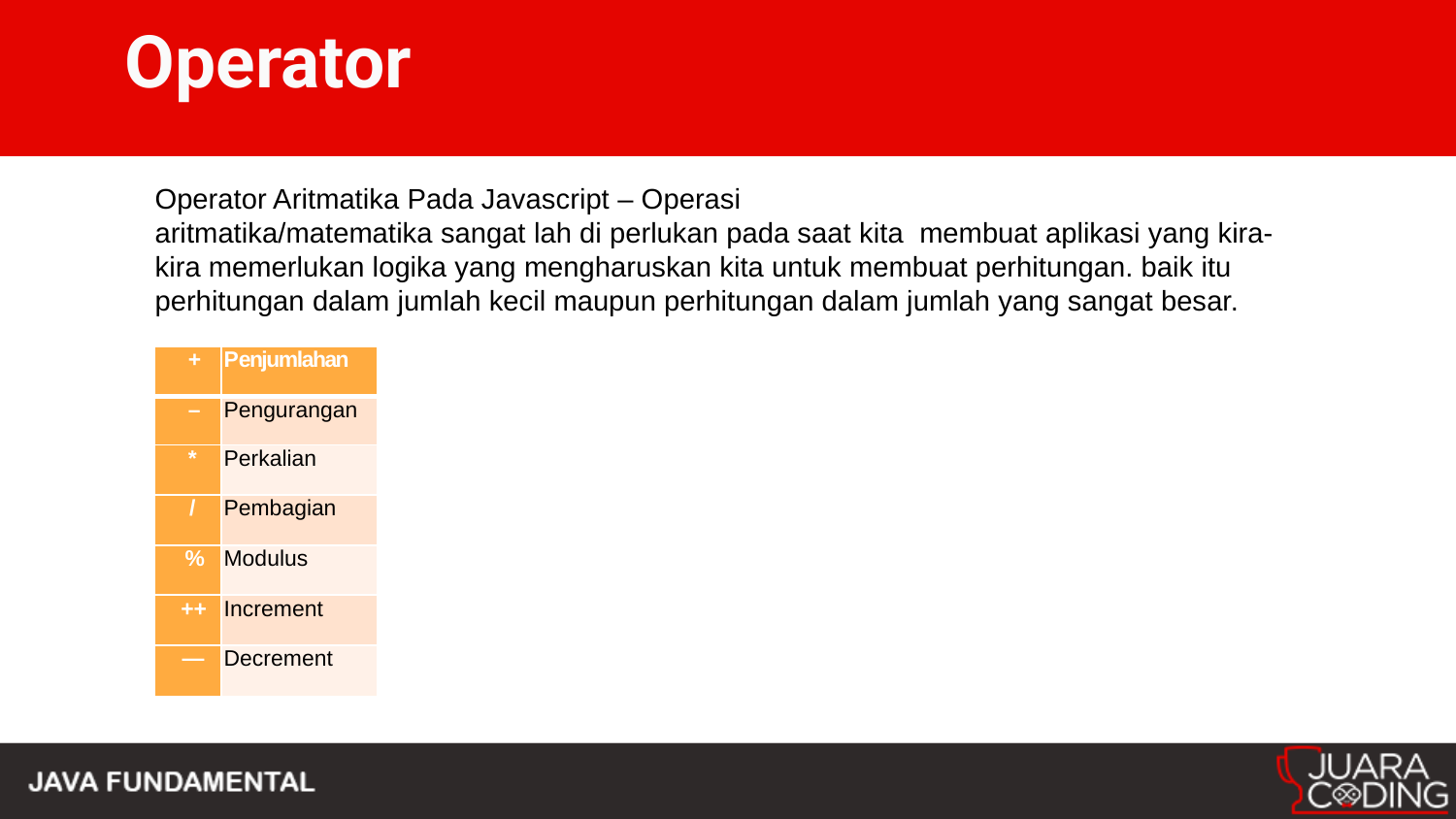

# Operator
Operator Aritmatika Pada Javascript – Operasi
aritmatika/matematika sangat lah di perlukan pada saat kita  membuat aplikasi yang kira-kira memerlukan logika yang mengharuskan kita untuk membuat perhitungan. baik itu perhitungan dalam jumlah kecil maupun perhitungan dalam jumlah yang sangat besar.
| + | Penjumlahan |
| --- | --- |
| – | Pengurangan |
| \* | Perkalian |
| / | Pembagian |
| % | Modulus |
| ++ | Increment |
| — | Decrement |